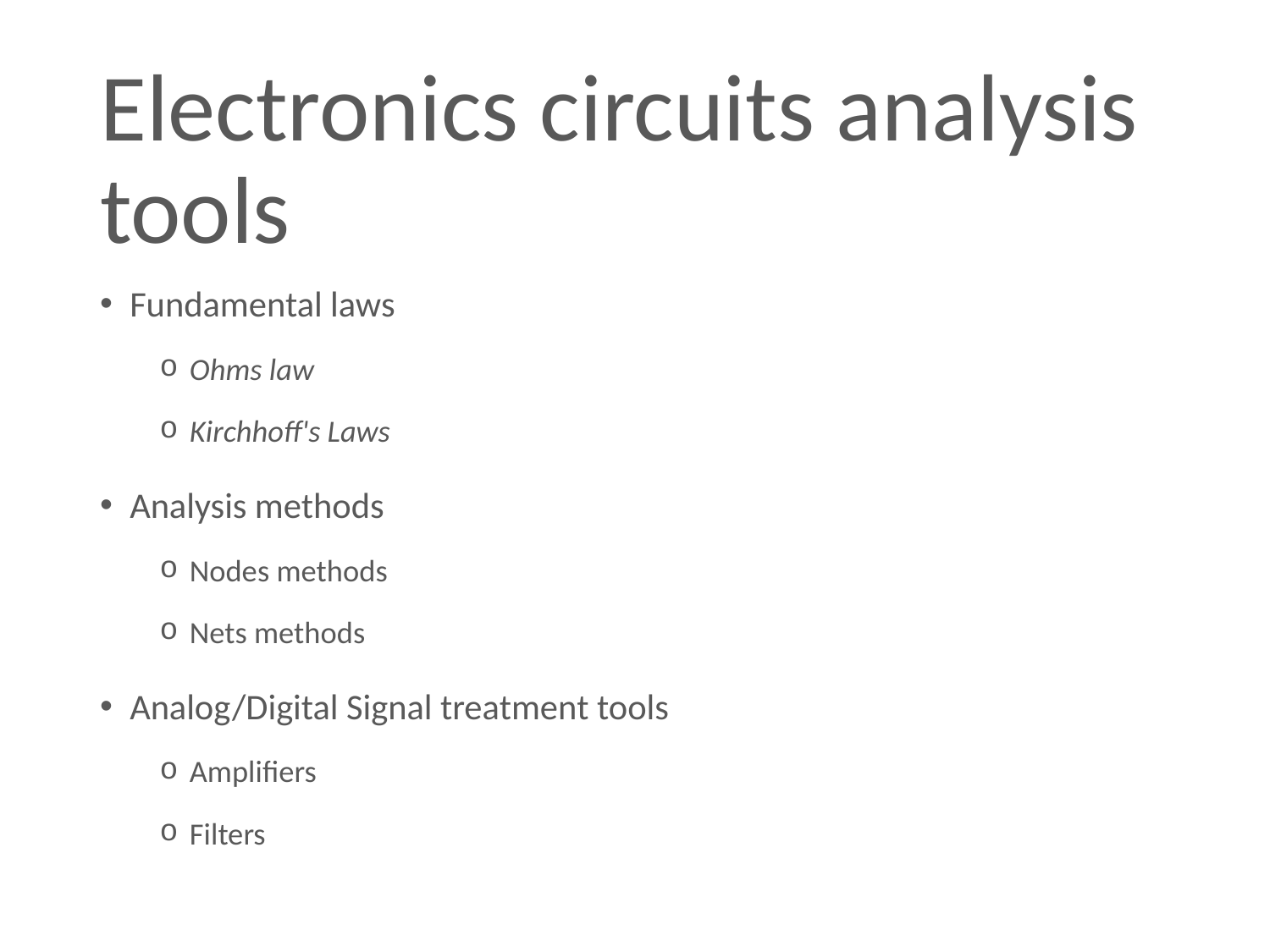

# Electronics circuits analysis tools
Fundamental laws
Ohms law
Kirchhoff's Laws
Analysis methods
Nodes methods
Nets methods
Analog/Digital Signal treatment tools
Amplifiers
Filters